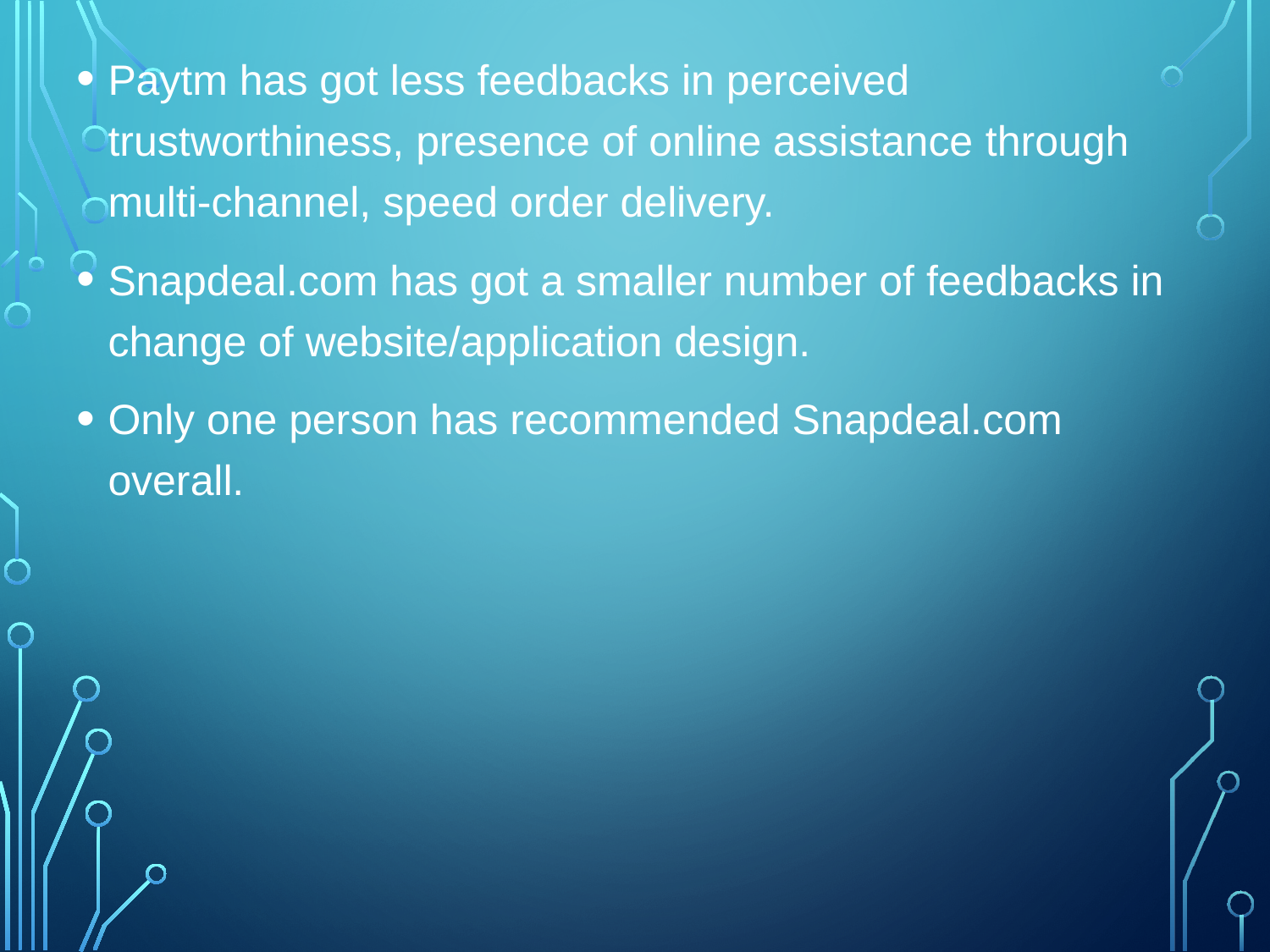

Paytm has got less feedbacks in perceived trustworthiness, presence of online assistance through multi-channel, speed order delivery.
Snapdeal.com has got a smaller number of feedbacks in change of website/application design.
Only one person has recommended Snapdeal.com overall.